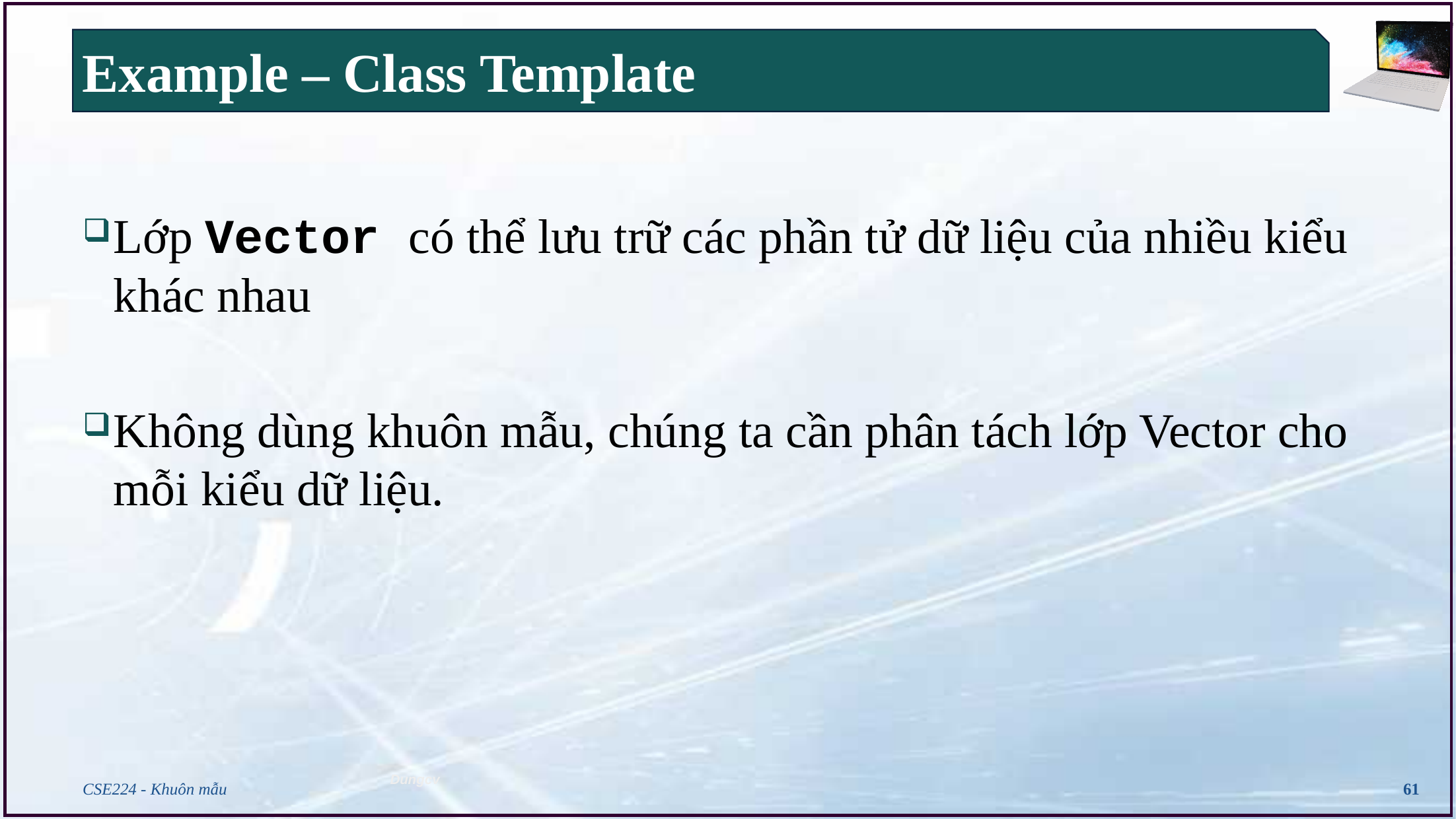

# Example – Class Template

Lớp Vector có thể lưu trữ các phần tử dữ liệu của nhiều kiểu khác nhau

Không dùng khuôn mẫu, chúng ta cần phân tách lớp Vector cho mỗi kiểu dữ liệu.
CSE224 - Khuôn mẫu
61